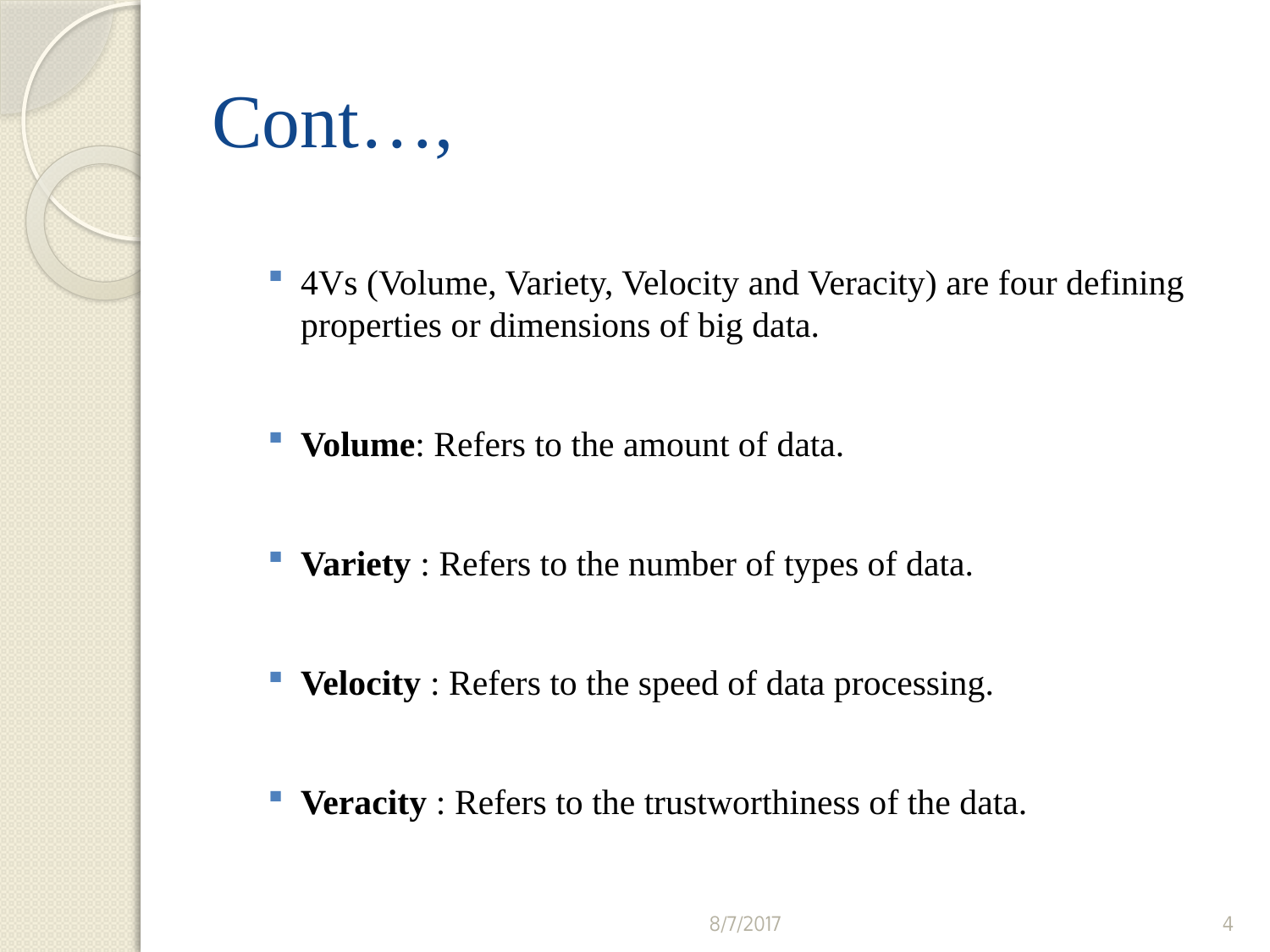

# Cont…,

4Vs (Volume, Variety, Velocity and Veracity) are four defining properties or dimensions of big data.

Volume: Refers to the amount of data.

Variety : Refers to the number of types of data.

Velocity : Refers to the speed of data processing.

Veracity : Refers to the trustworthiness of the data.
8/7/2017
4